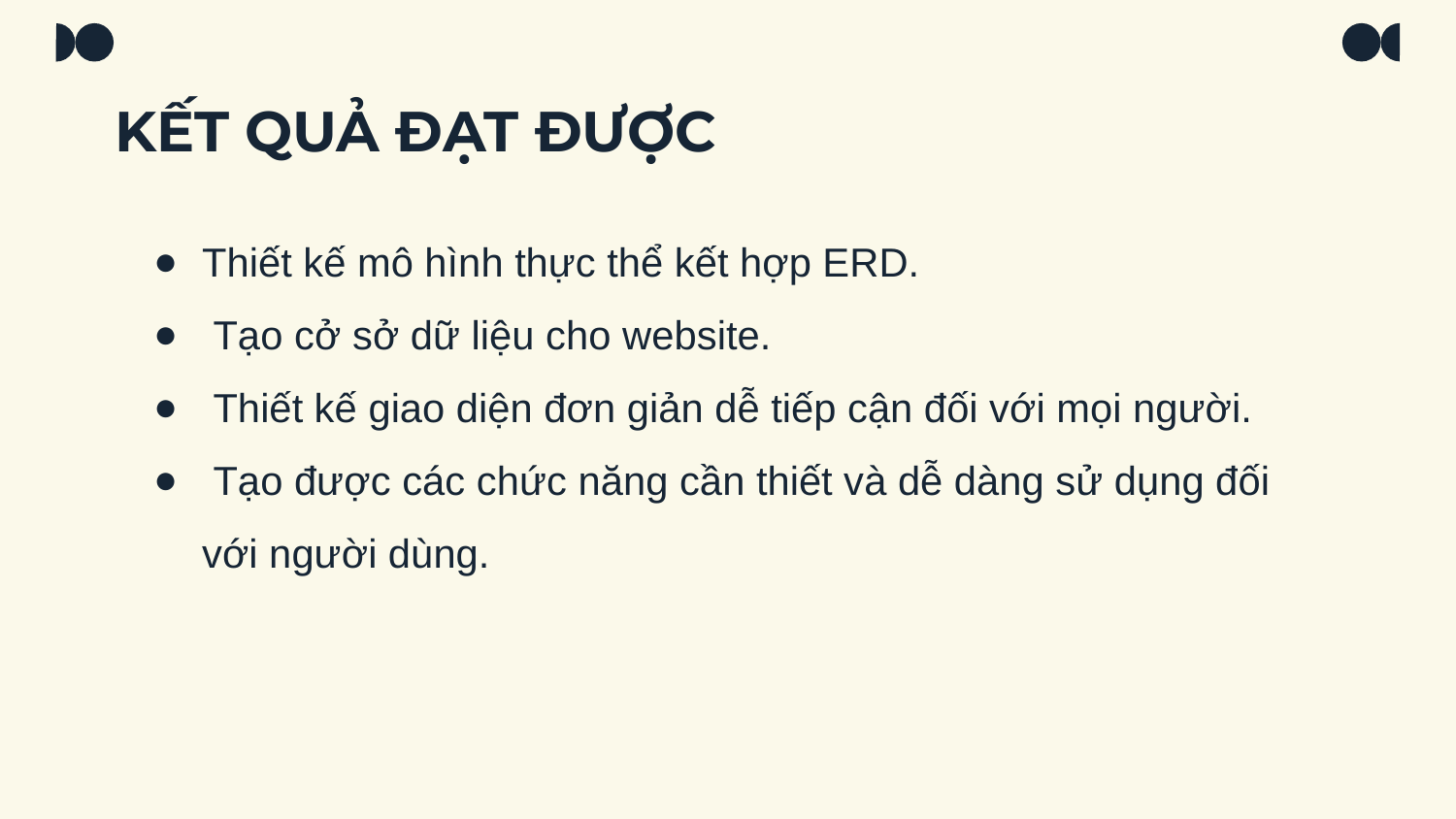

# KẾT QUẢ ĐẠT ĐƯỢC
Thiết kế mô hình thực thể kết hợp ERD.
 Tạo cở sở dữ liệu cho website.
 Thiết kế giao diện đơn giản dễ tiếp cận đối với mọi người.
 Tạo được các chức năng cần thiết và dễ dàng sử dụng đối với người dùng.